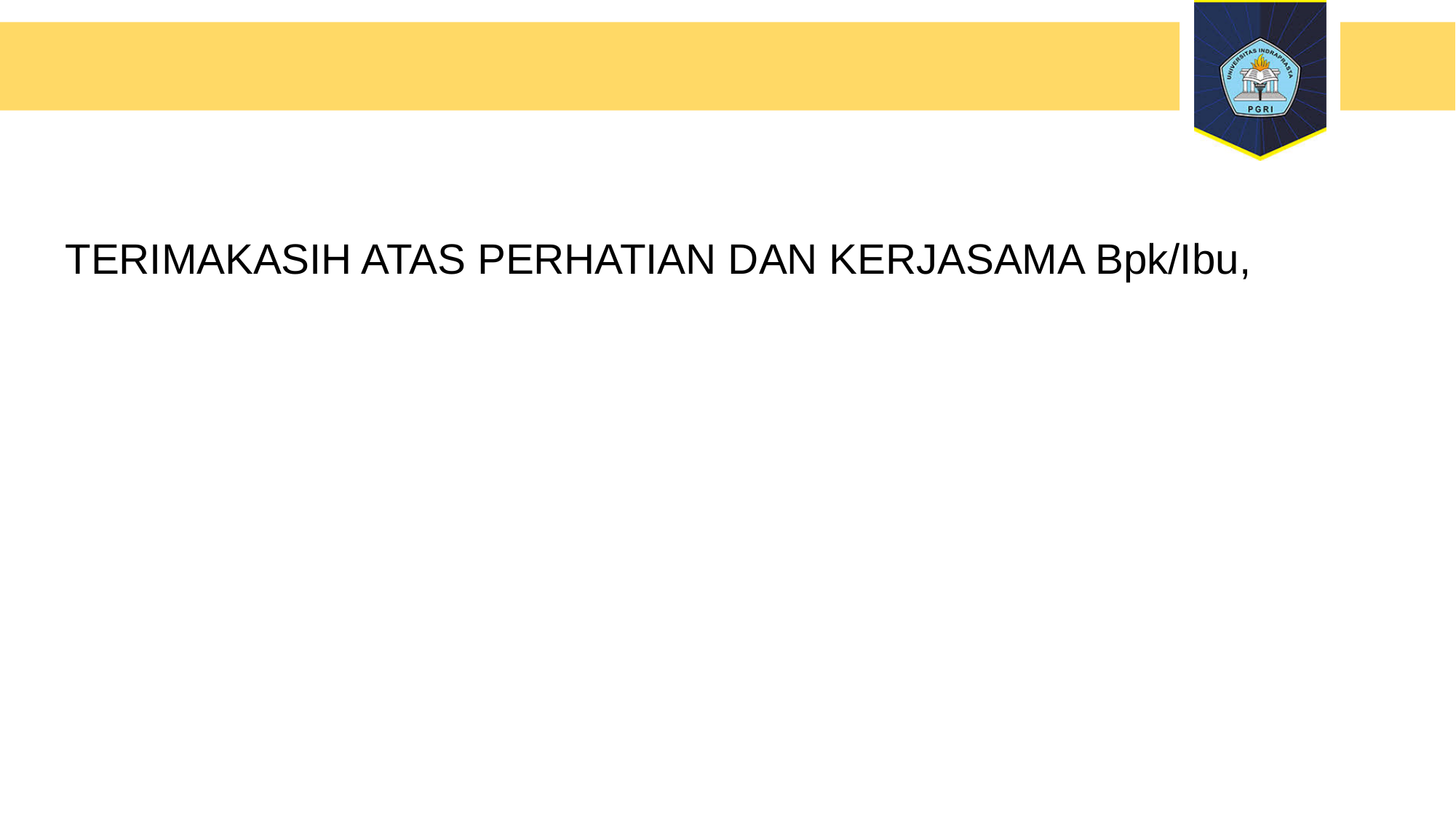

#

TERIMAKASIH ATAS PERHATIAN DAN KERJASAMA Bpk/Ibu,